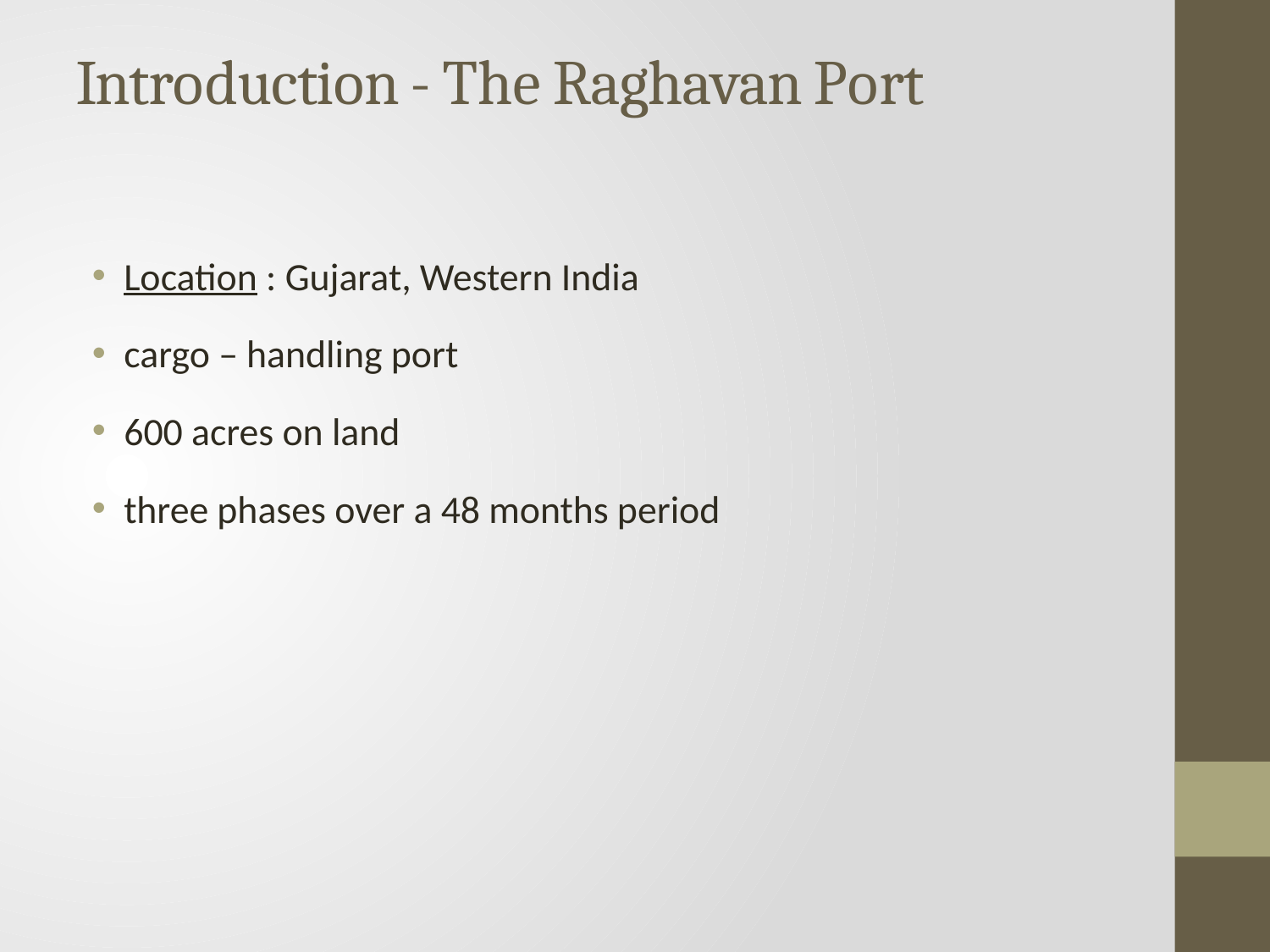

# Introduction - The Raghavan Port
Location : Gujarat, Western India
cargo – handling port
600 acres on land
three phases over a 48 months period